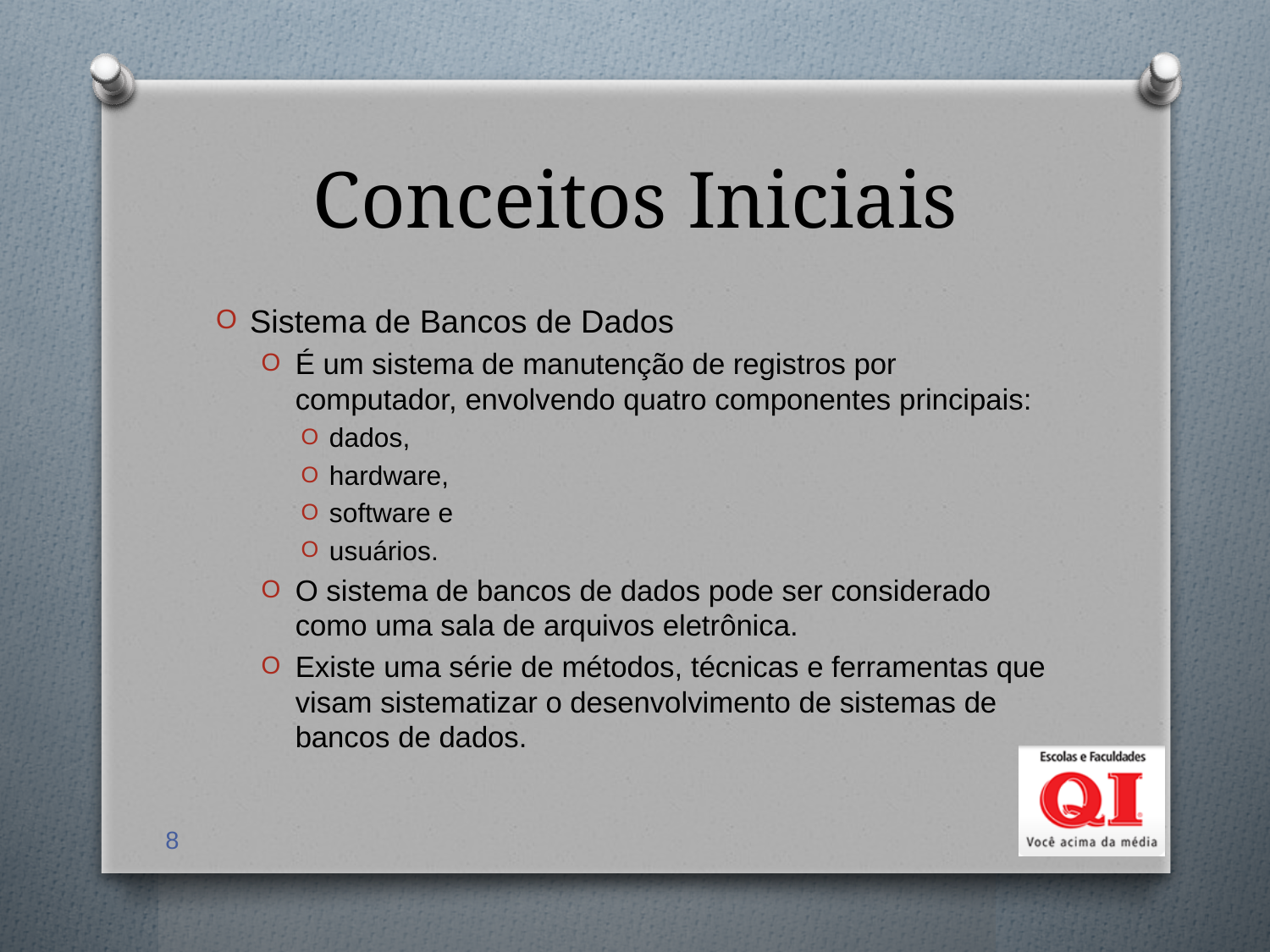

# Conceitos Iniciais
Sistema de Bancos de Dados
É um sistema de manutenção de registros por computador, envolvendo quatro componentes principais:
dados,
hardware,
software e
usuários.
O sistema de bancos de dados pode ser considerado como uma sala de arquivos eletrônica.
Existe uma série de métodos, técnicas e ferramentas que visam sistematizar o desenvolvimento de sistemas de bancos de dados.
8